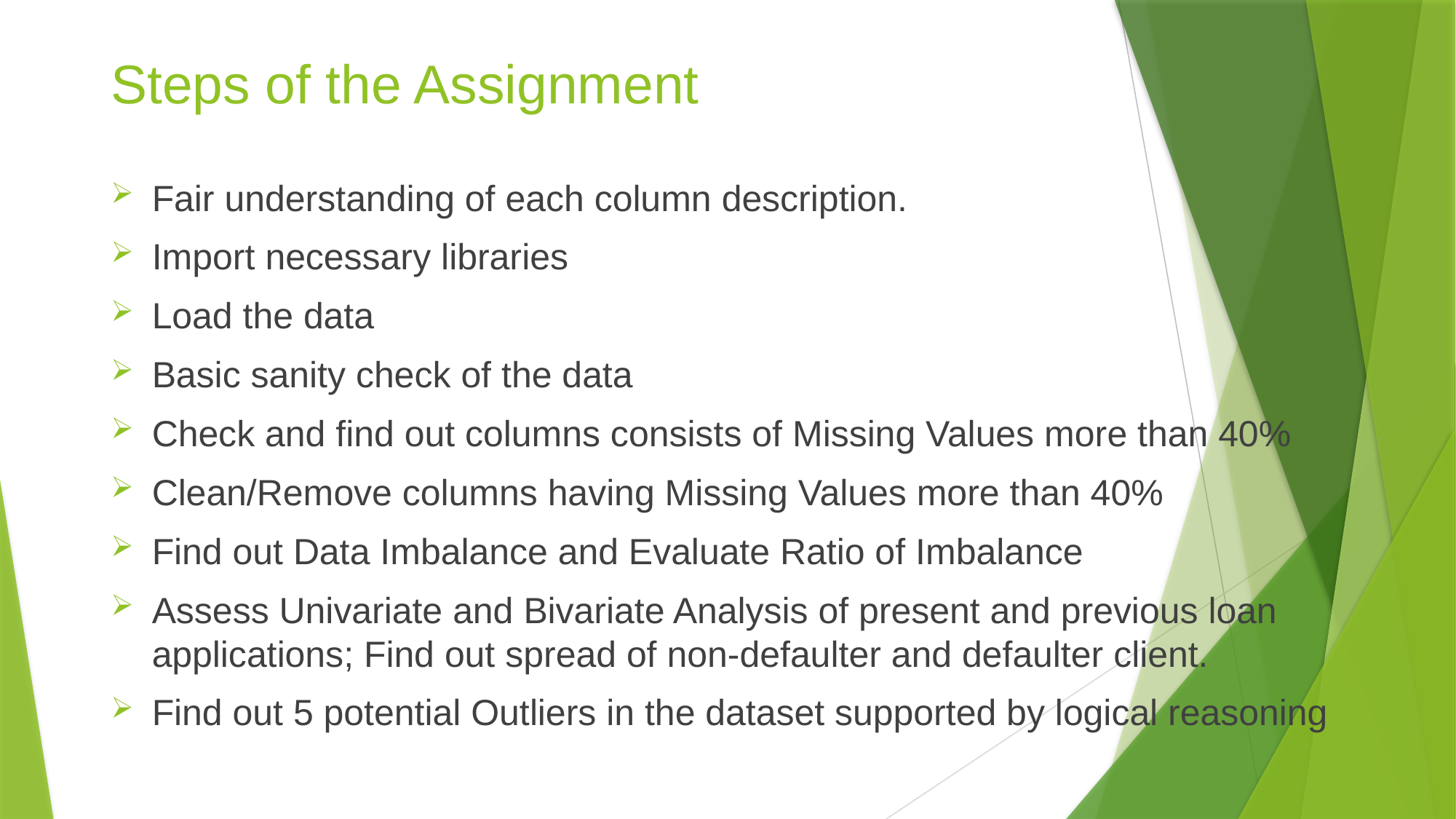

# Steps of the Assignment
Fair understanding of each column description.
Import necessary libraries
Load the data
Basic sanity check of the data
Check and find out columns consists of Missing Values more than 40%
Clean/Remove columns having Missing Values more than 40%
Find out Data Imbalance and Evaluate Ratio of Imbalance
Assess Univariate and Bivariate Analysis of present and previous loan applications; Find out spread of non-defaulter and defaulter client.
Find out 5 potential Outliers in the dataset supported by logical reasoning